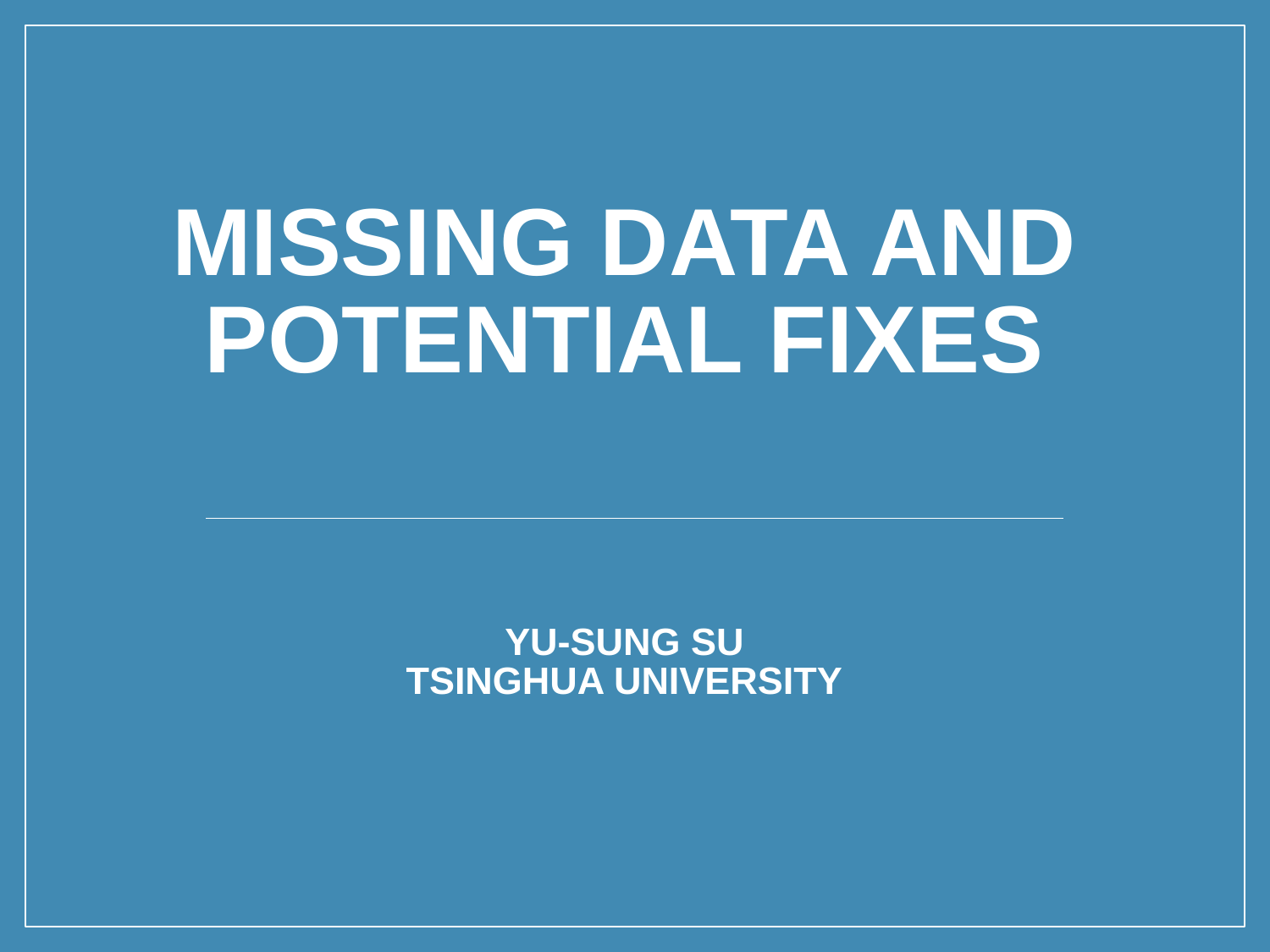

# Missing Data and potential fixes Yu-Sung Su Tsinghua University